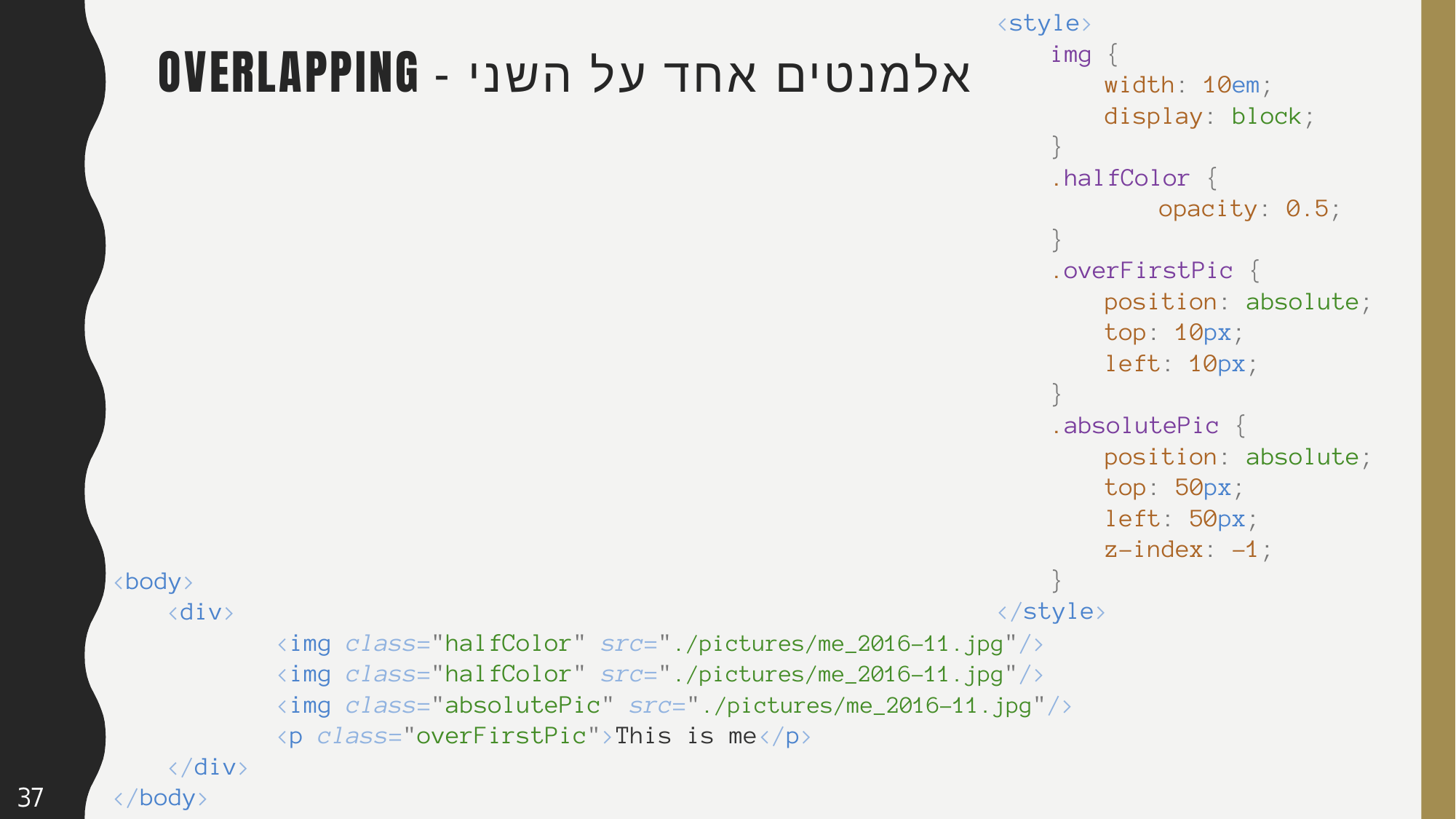

<style>
img {
width: 10em;
display: block;
}
.halfColor {
	opacity: 0.5;
}
.overFirstPic {
position: absolute;
top: 10px;
left: 10px;
}
.absolutePic {
position: absolute;
top: 50px;
left: 50px;
z-index: -1;
}
</style>
# אלמנטים אחד על השני - overlapping
<body>
<div>
	<img class="halfColor" src="./pictures/me_2016-11.jpg"/>
	<img class="halfColor" src="./pictures/me_2016-11.jpg"/>
	<img class="absolutePic" src="./pictures/me_2016-11.jpg"/>
	<p class="overFirstPic">This is me</p>
</div>
</body>